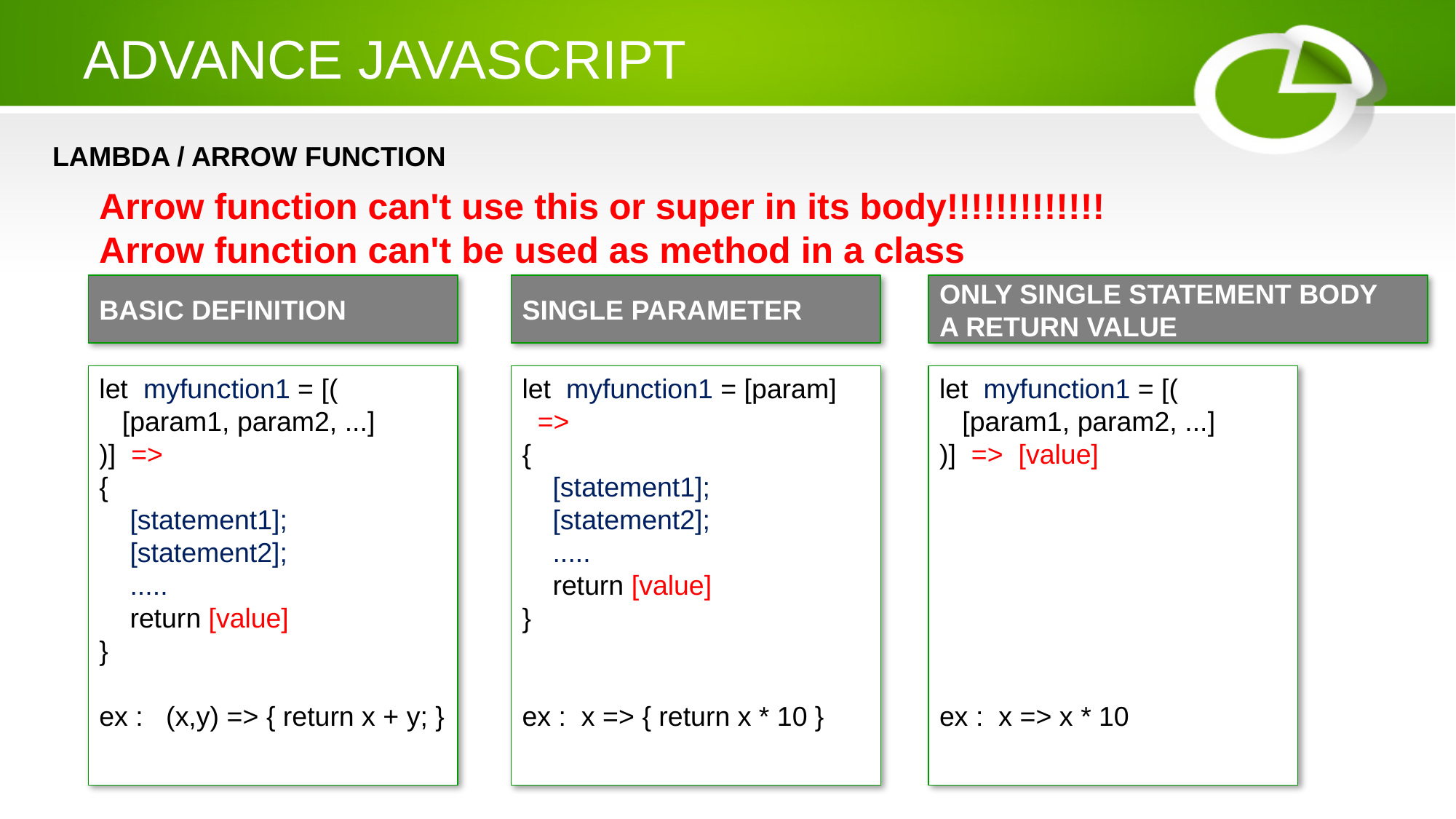

# ADVANCE JAVASCRIPT
LAMBDA / ARROW FUNCTION
Arrow function can't use this or super in its body!!!!!!!!!!!!!
Arrow function can't be used as method in a class
BASIC DEFINITION
SINGLE PARAMETER
ONLY SINGLE STATEMENT BODY
A RETURN VALUE
let  myfunction1 = [(
   [param1, param2, ...]
)]  =>
{
    [statement1];
    [statement2];
    .....
    return [value]
}

ex :   (x,y) => { return x + y; }
let  myfunction1 = [param]
  =>
{
    [statement1];
    [statement2];
    .....
    return [value]
}

ex :  x => { return x * 10 }

let  myfunction1 = [(
   [param1, param2, ...]
)]  =>  [value]

ex :  x => x * 10